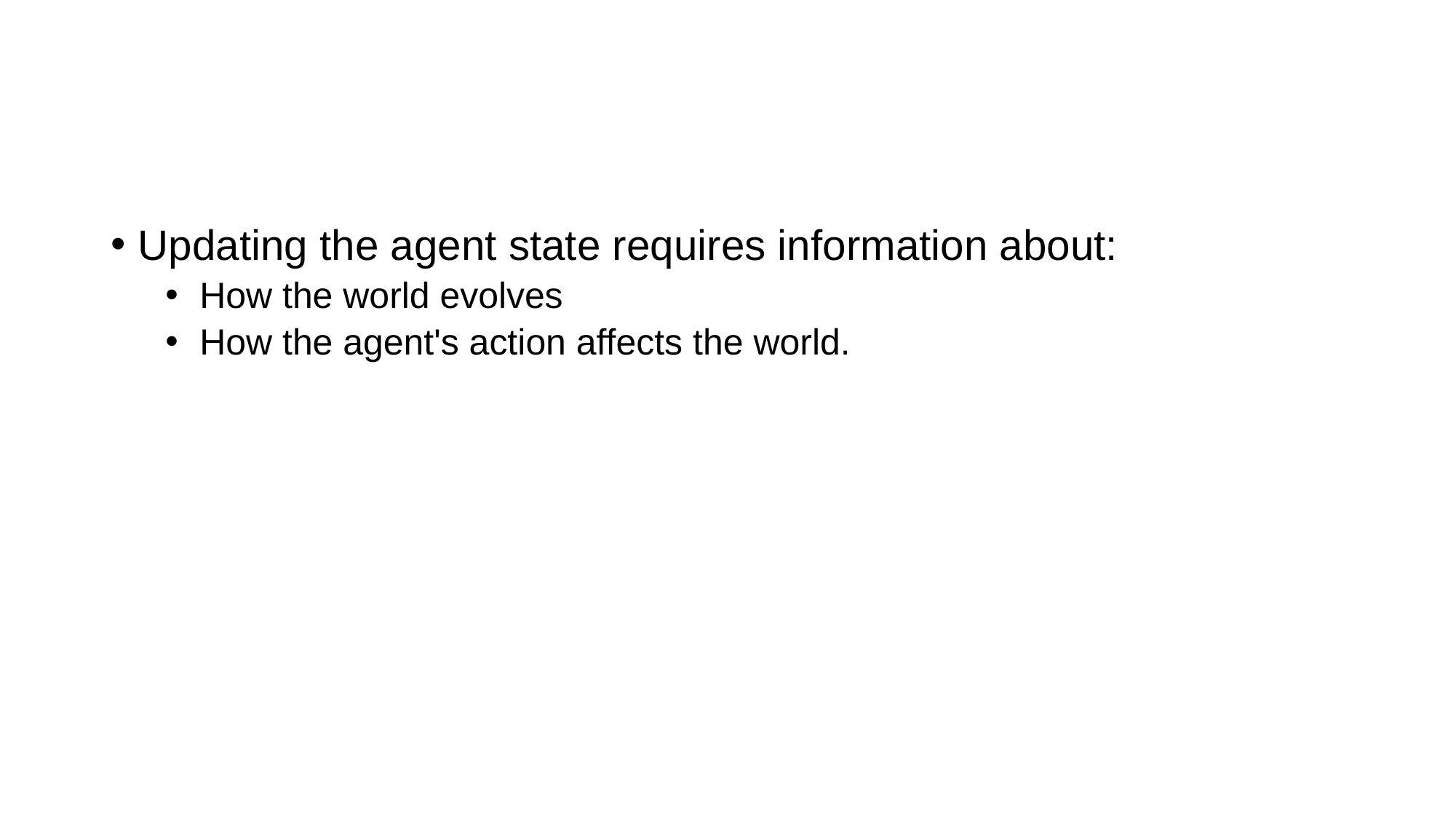

#
Updating the agent state requires information about:
How the world evolves
How the agent's action affects the world.